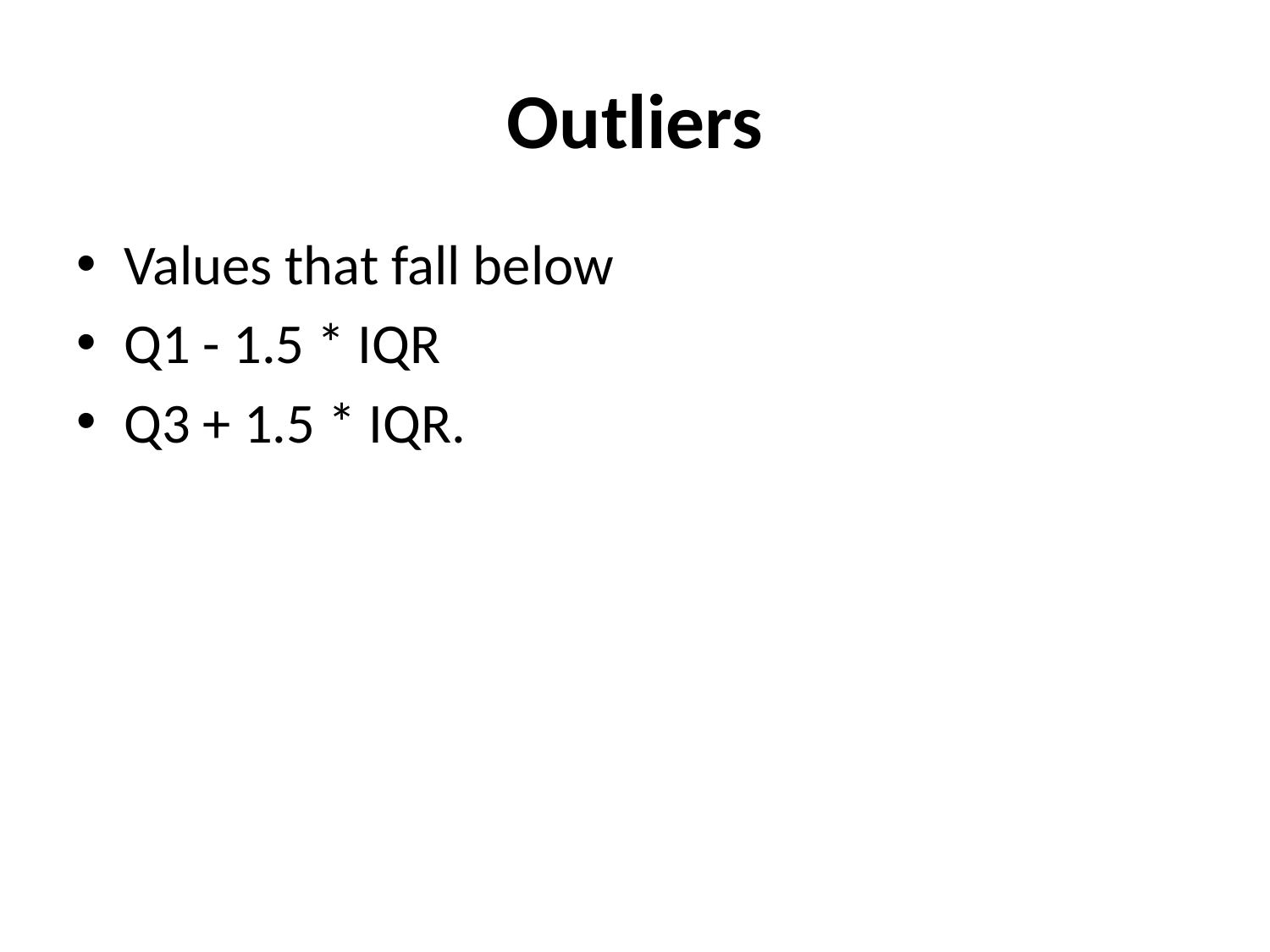

# Outliers
Values that fall below
Q1 - 1.5 * IQR
Q3 + 1.5 * IQR.